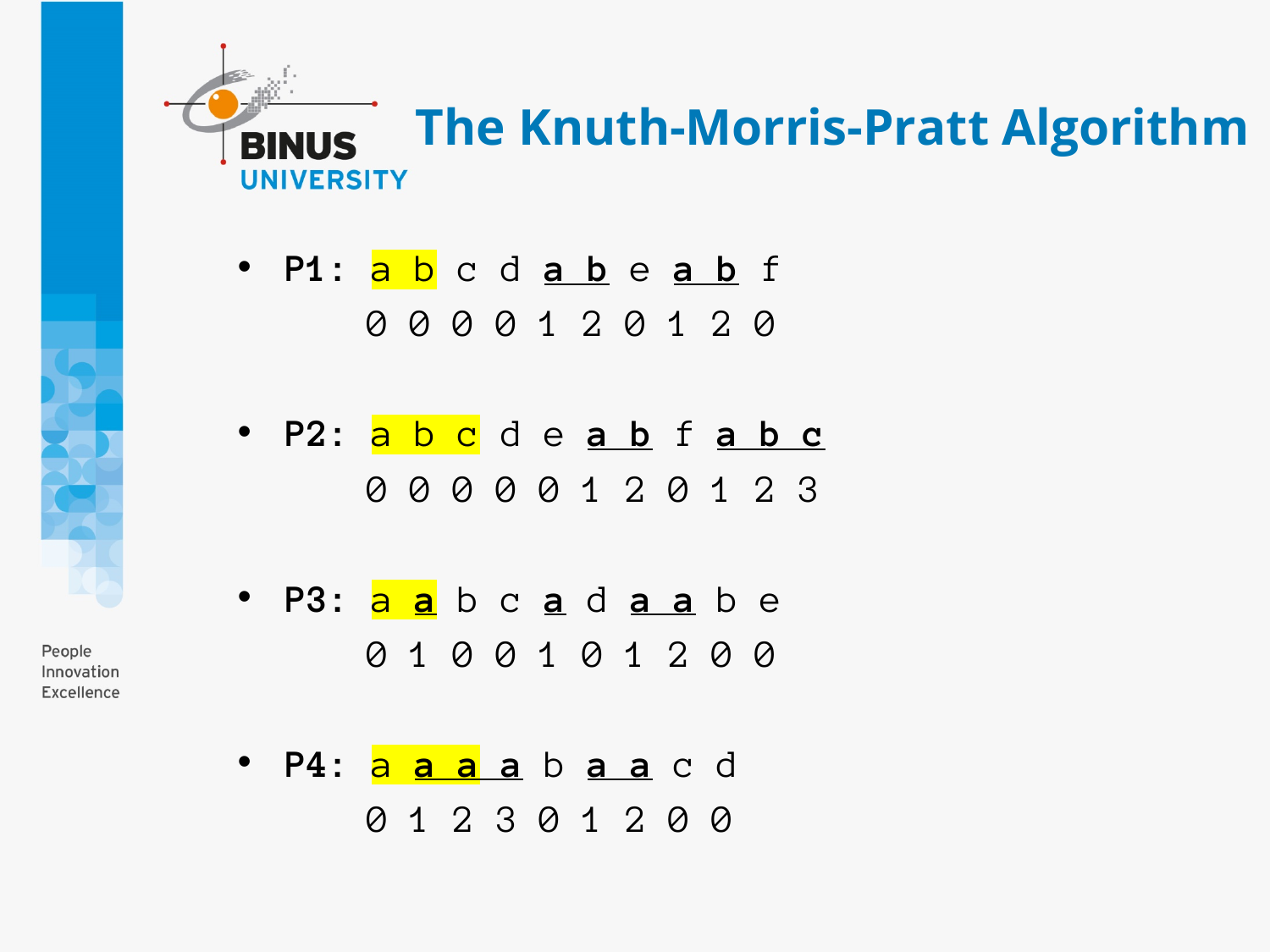

The Knuth-Morris-Pratt Algorithm
P1: a b c d a b e a b f
      0 0 0 0 1 2 0 1 2 0

P2: a b c d e a b f a b c
      0 0 0 0 0 1 2 0 1 2 3

P3: a a b c a d a a b e
      0 1 0 0 1 0 1 2 0 0

P4: a a a a b a a c d
      0 1 2 3 0 1 2 0 0